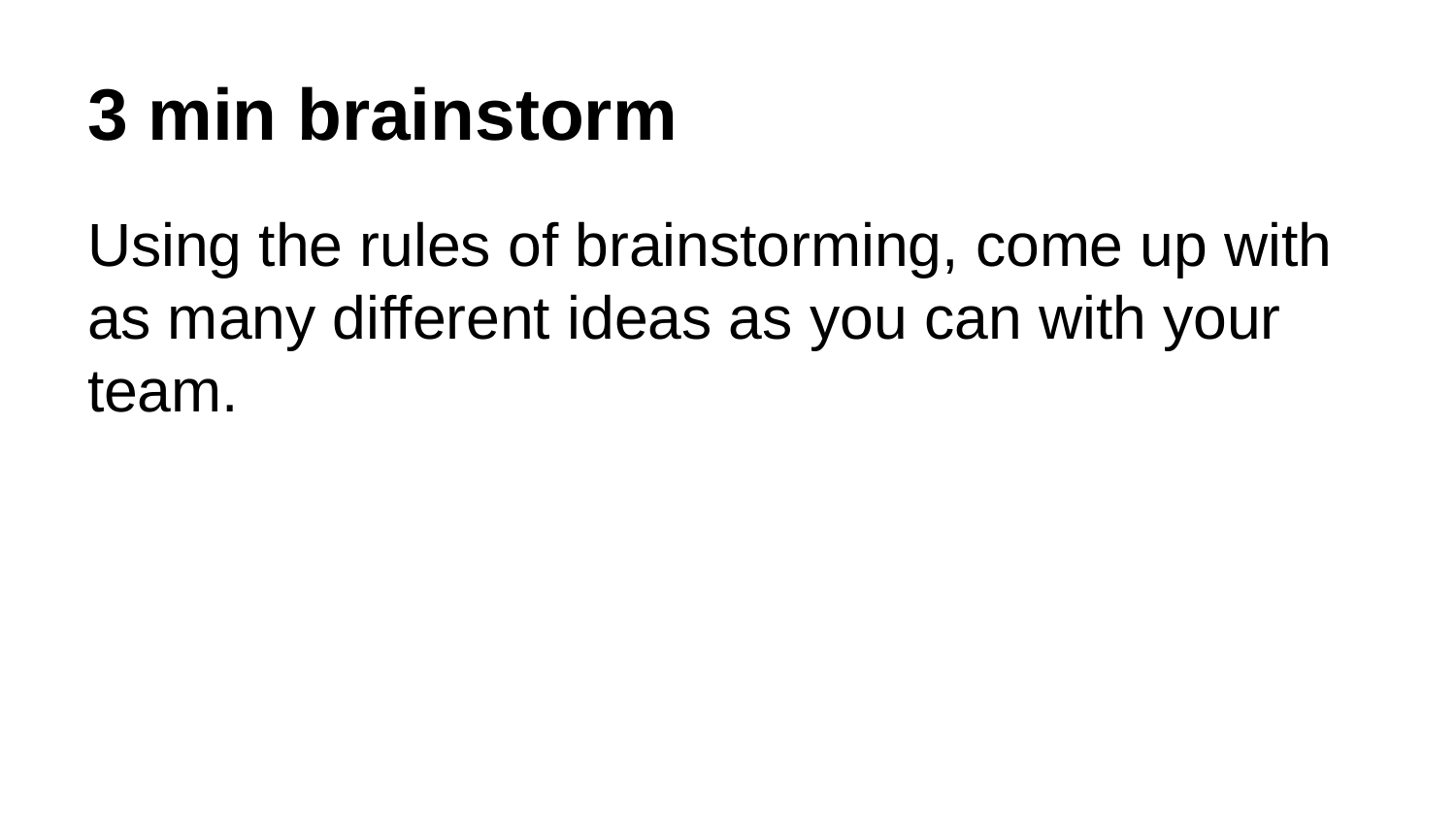

# 3 min brainstorm
Using the rules of brainstorming, come up with as many different ideas as you can with your team.